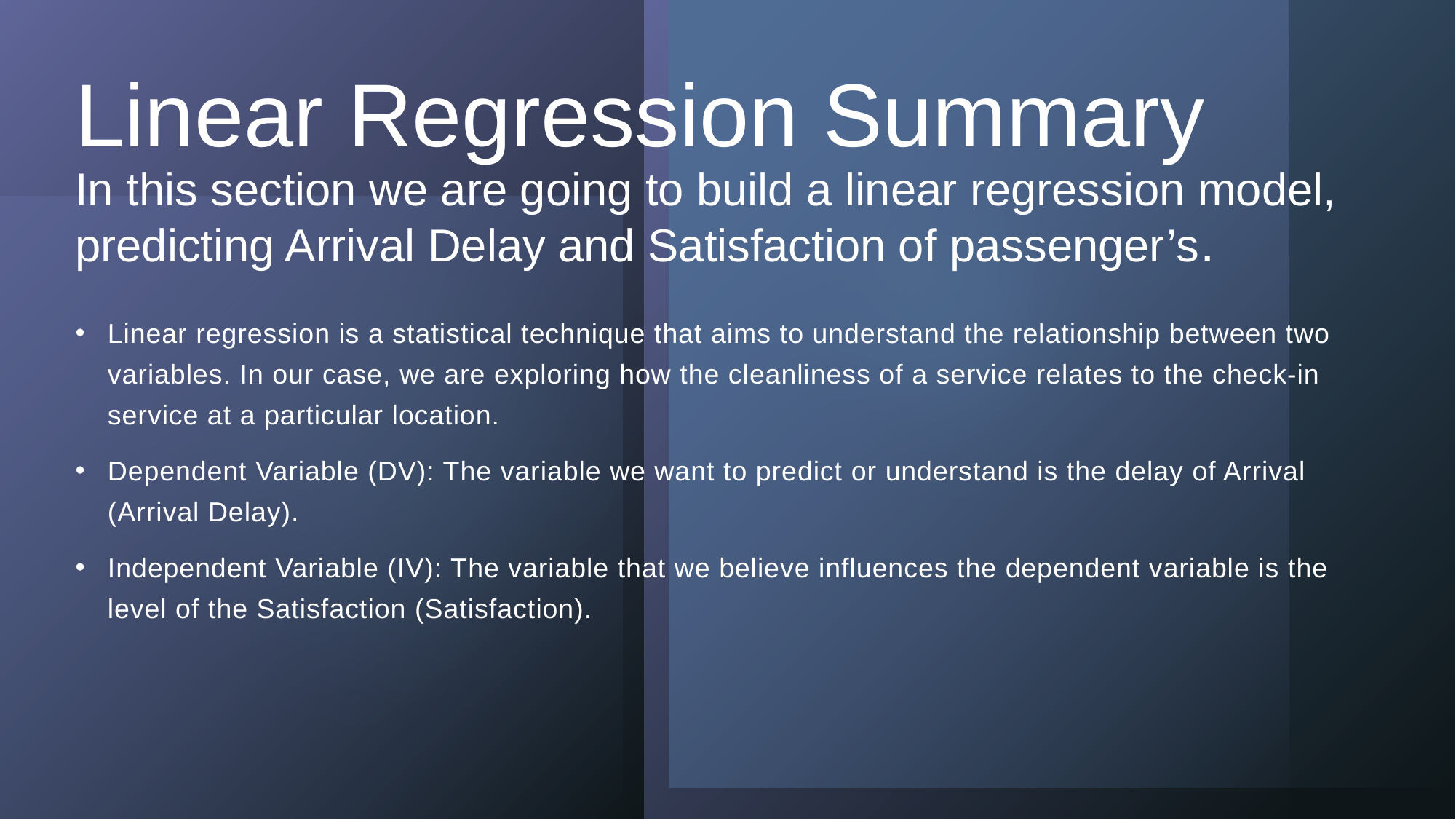

# Linear Regression Summary In this section we are going to build a linear regression model, predicting Arrival Delay and Satisfaction of passenger’s.
Linear regression is a statistical technique that aims to understand the relationship between two variables. In our case, we are exploring how the cleanliness of a service relates to the check-in service at a particular location.
Dependent Variable (DV): The variable we want to predict or understand is the delay of Arrival (Arrival Delay).
Independent Variable (IV): The variable that we believe influences the dependent variable is the level of the Satisfaction (Satisfaction).